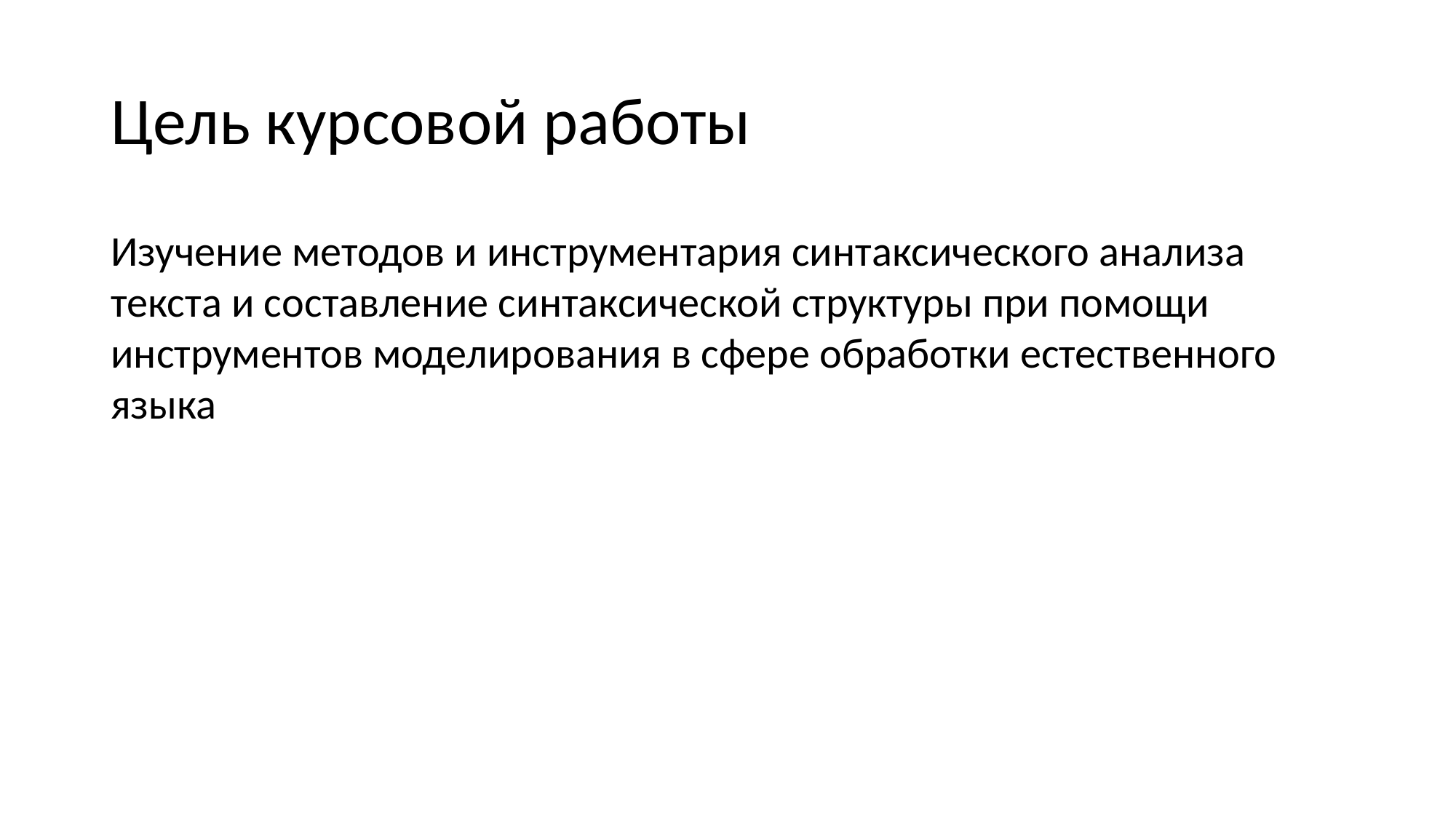

# Цель курсовой работы
Изучение методов и инструментария синтаксического анализа текста и составление синтаксической структуры при помощи инструментов моделирования в сфере обработки естественного языка